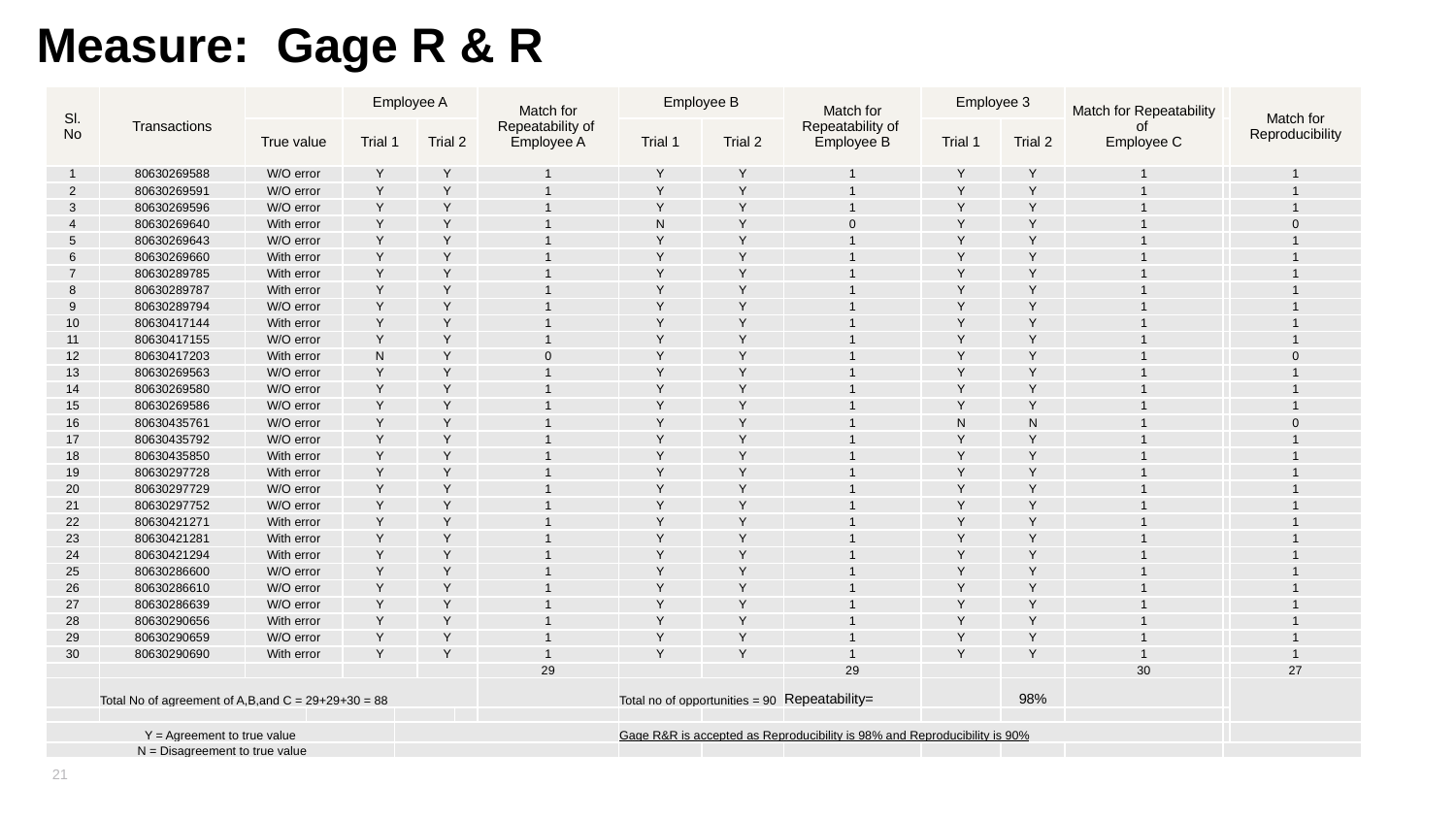

# Measure:  Gage R & R
| Sl. No | Transactions |  |  | Employee A |  |  |  | Match for Repeatability of Employee A | Employee B |  | Match for Repeatability of Employee B | Employee 3 |  | Match for Repeatability of Employee C |  | Match for Reproducibility |
| --- | --- | --- | --- | --- | --- | --- | --- | --- | --- | --- | --- | --- | --- | --- | --- | --- |
|  |  | True value |  | Trial 1 |  | Trial 2 |  |  | Trial 1 | Trial 2 |  | Trial 1 | Trial 2 |  |  |  |
| 1 | 80630269588 | W/O error |  | Y |  | Y |  | 1 | Y | Y | 1 | Y | Y | 1 |  | 1 |
| 2 | 80630269591 | W/O error |  | Y |  | Y |  | 1 | Y | Y | 1 | Y | Y | 1 |  | 1 |
| 3 | 80630269596 | W/O error |  | Y |  | Y |  | 1 | Y | Y | 1 | Y | Y | 1 |  | 1 |
| 4 | 80630269640 | With error |  | Y |  | Y |  | 1 | N | Y | 0 | Y | Y | 1 |  | 0 |
| 5 | 80630269643 | W/O error |  | Y |  | Y |  | 1 | Y | Y | 1 | Y | Y | 1 |  | 1 |
| 6 | 80630269660 | With error |  | Y |  | Y |  | 1 | Y | Y | 1 | Y | Y | 1 |  | 1 |
| 7 | 80630289785 | With error |  | Y |  | Y |  | 1 | Y | Y | 1 | Y | Y | 1 |  | 1 |
| 8 | 80630289787 | With error |  | Y |  | Y |  | 1 | Y | Y | 1 | Y | Y | 1 |  | 1 |
| 9 | 80630289794 | W/O error |  | Y |  | Y |  | 1 | Y | Y | 1 | Y | Y | 1 |  | 1 |
| 10 | 80630417144 | With error |  | Y |  | Y |  | 1 | Y | Y | 1 | Y | Y | 1 |  | 1 |
| 11 | 80630417155 | W/O error |  | Y |  | Y |  | 1 | Y | Y | 1 | Y | Y | 1 |  | 1 |
| 12 | 80630417203 | With error |  | N |  | Y |  | 0 | Y | Y | 1 | Y | Y | 1 |  | 0 |
| 13 | 80630269563 | W/O error |  | Y |  | Y |  | 1 | Y | Y | 1 | Y | Y | 1 |  | 1 |
| 14 | 80630269580 | W/O error |  | Y |  | Y |  | 1 | Y | Y | 1 | Y | Y | 1 |  | 1 |
| 15 | 80630269586 | W/O error |  | Y |  | Y |  | 1 | Y | Y | 1 | Y | Y | 1 |  | 1 |
| 16 | 80630435761 | W/O error |  | Y |  | Y |  | 1 | Y | Y | 1 | N | N | 1 |  | 0 |
| 17 | 80630435792 | W/O error |  | Y |  | Y |  | 1 | Y | Y | 1 | Y | Y | 1 |  | 1 |
| 18 | 80630435850 | With error |  | Y |  | Y |  | 1 | Y | Y | 1 | Y | Y | 1 |  | 1 |
| 19 | 80630297728 | With error |  | Y |  | Y |  | 1 | Y | Y | 1 | Y | Y | 1 |  | 1 |
| 20 | 80630297729 | W/O error |  | Y |  | Y |  | 1 | Y | Y | 1 | Y | Y | 1 |  | 1 |
| 21 | 80630297752 | W/O error |  | Y |  | Y |  | 1 | Y | Y | 1 | Y | Y | 1 |  | 1 |
| 22 | 80630421271 | With error |  | Y |  | Y |  | 1 | Y | Y | 1 | Y | Y | 1 |  | 1 |
| 23 | 80630421281 | With error |  | Y |  | Y |  | 1 | Y | Y | 1 | Y | Y | 1 |  | 1 |
| 24 | 80630421294 | With error |  | Y |  | Y |  | 1 | Y | Y | 1 | Y | Y | 1 |  | 1 |
| 25 | 80630286600 | W/O error |  | Y |  | Y |  | 1 | Y | Y | 1 | Y | Y | 1 |  | 1 |
| 26 | 80630286610 | W/O error |  | Y |  | Y |  | 1 | Y | Y | 1 | Y | Y | 1 |  | 1 |
| 27 | 80630286639 | W/O error |  | Y |  | Y |  | 1 | Y | Y | 1 | Y | Y | 1 |  | 1 |
| 28 | 80630290656 | With error |  | Y |  | Y |  | 1 | Y | Y | 1 | Y | Y | 1 |  | 1 |
| 29 | 80630290659 | W/O error |  | Y |  | Y |  | 1 | Y | Y | 1 | Y | Y | 1 |  | 1 |
| 30 | 80630290690 | With error |  | Y |  | Y |  | 1 | Y | Y | 1 | Y | Y | 1 |  | 1 |
|  |  |  |  |  |  |  |  | 29 |  |  | 29 |  |  | 30 |  | 27 |
|  | Total No of agreement of A,B,and C = 29+29+30 = 88 |  |  |  |  |  |  |  | Total no of opportunities = 90 |  | Repeatability= |  | 98% |  |  |  |
|  |  |  |  |  |  |  |  |  |  |  |  |  |  |  |  |  |
| Y = Agreement to true value |  |  |  |  |  |  |  |  | Gage R&R is accepted as Reproducibility is 98% and Reproducibility is 90% |  |  |  |  |  |  |  |
| N = Disagreement to true value |  |  |  |  |  |  |  |  |  |  |  |  |  |  |  |  |